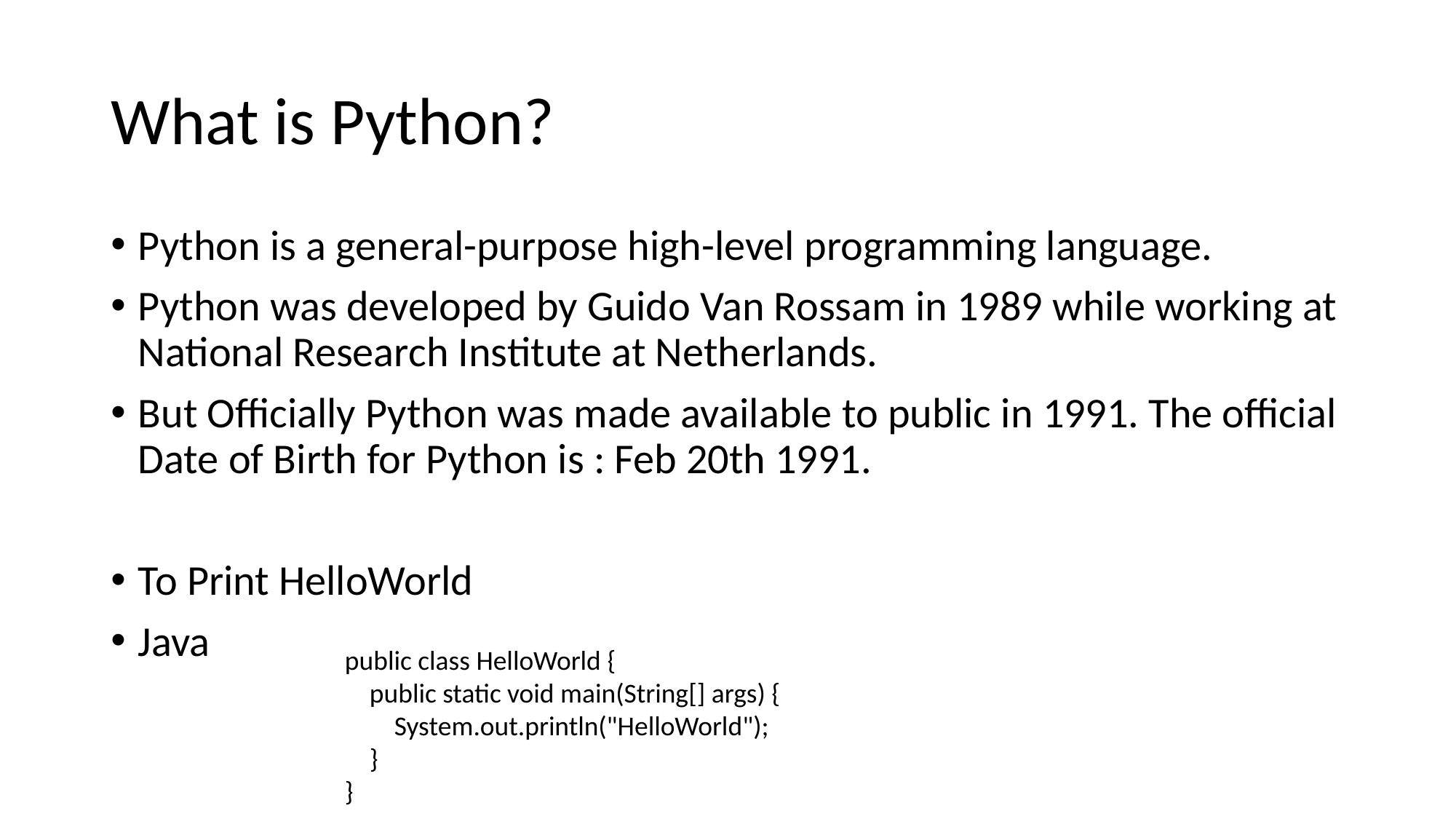

# What is Python?
Python is a general-purpose high-level programming language.
Python was developed by Guido Van Rossam in 1989 while working at National Research Institute at Netherlands.
But Officially Python was made available to public in 1991. The official Date of Birth for Python is : Feb 20th 1991.

To Print HelloWorld
Java

public class HelloWorld {
    public static void main(String[] args) {
        System.out.println("HelloWorld");
    }
}